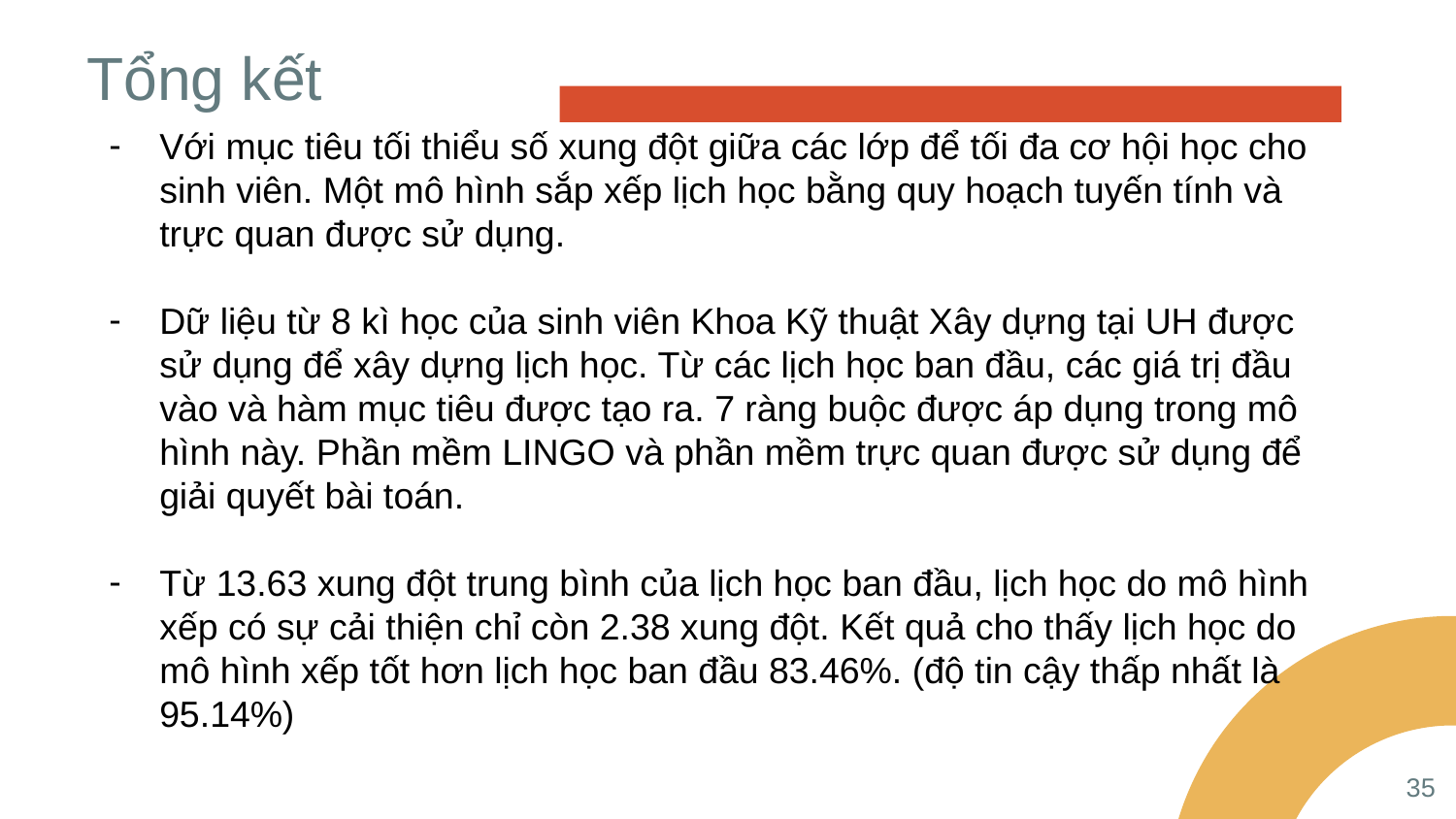

# Tổng kết
Với mục tiêu tối thiểu số xung đột giữa các lớp để tối đa cơ hội học cho sinh viên. Một mô hình sắp xếp lịch học bằng quy hoạch tuyến tính và trực quan được sử dụng.

Dữ liệu từ 8 kì học của sinh viên Khoa Kỹ thuật Xây dựng tại UH được sử dụng để xây dựng lịch học. Từ các lịch học ban đầu, các giá trị đầu vào và hàm mục tiêu được tạo ra. 7 ràng buộc được áp dụng trong mô hình này. Phần mềm LINGO và phần mềm trực quan được sử dụng để giải quyết bài toán.

Từ 13.63 xung đột trung bình của lịch học ban đầu, lịch học do mô hình xếp có sự cải thiện chỉ còn 2.38 xung đột. Kết quả cho thấy lịch học do mô hình xếp tốt hơn lịch học ban đầu 83.46%. (độ tin cậy thấp nhất là 95.14%)
35